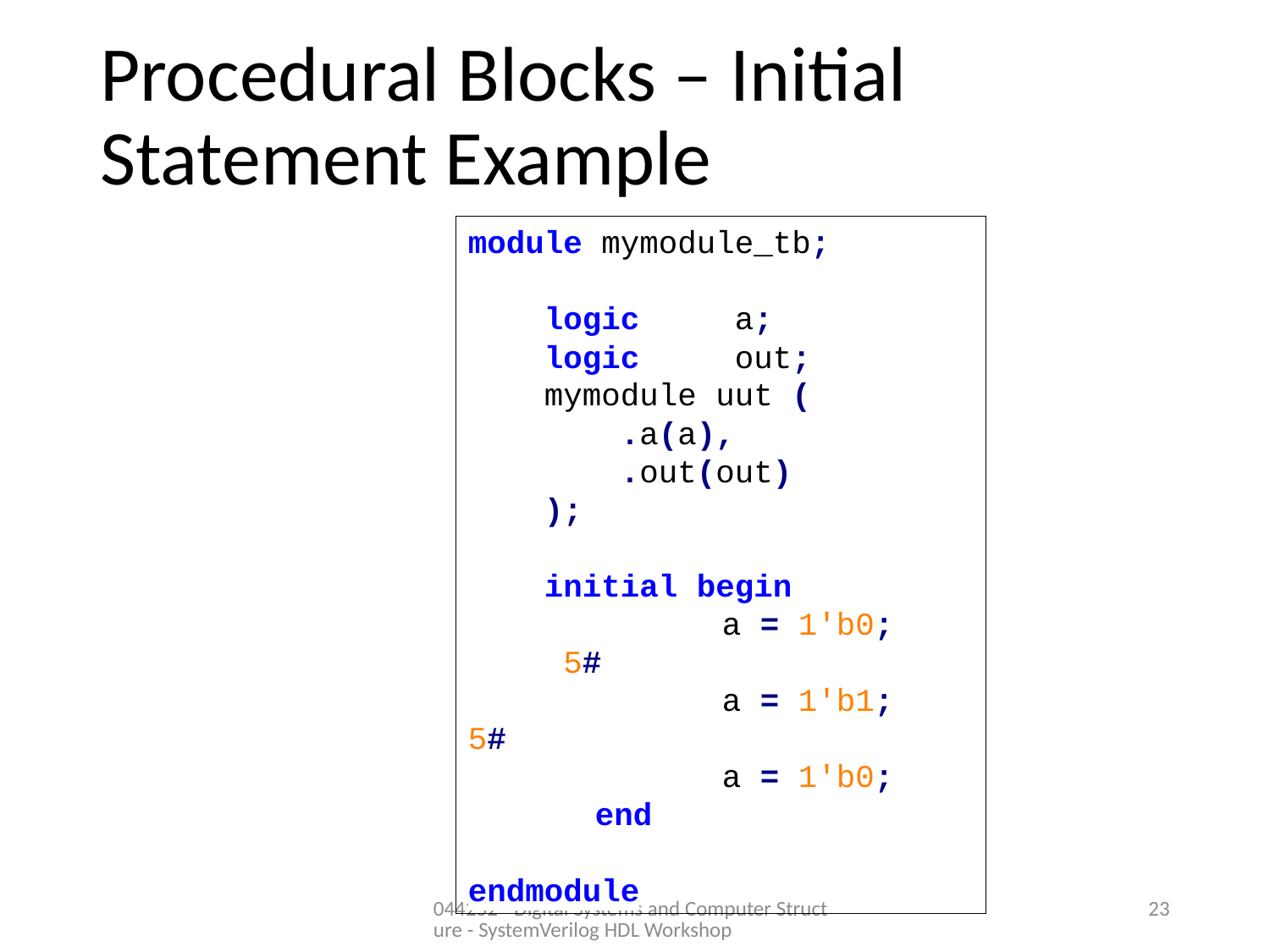

# Procedural Blocks – Initial Statement Example
module mymodule_tb;

    logic     a;
    logic     out;
    mymodule uut (
        .a(a),
        .out(out)
    );

    initial begin
		a = 1'b0;
     5#
		a = 1'b1;
5#
		a = 1'b0;
	end

endmodule
044252 - Digital Systems and Computer Structure - SystemVerilog HDL Workshop
23